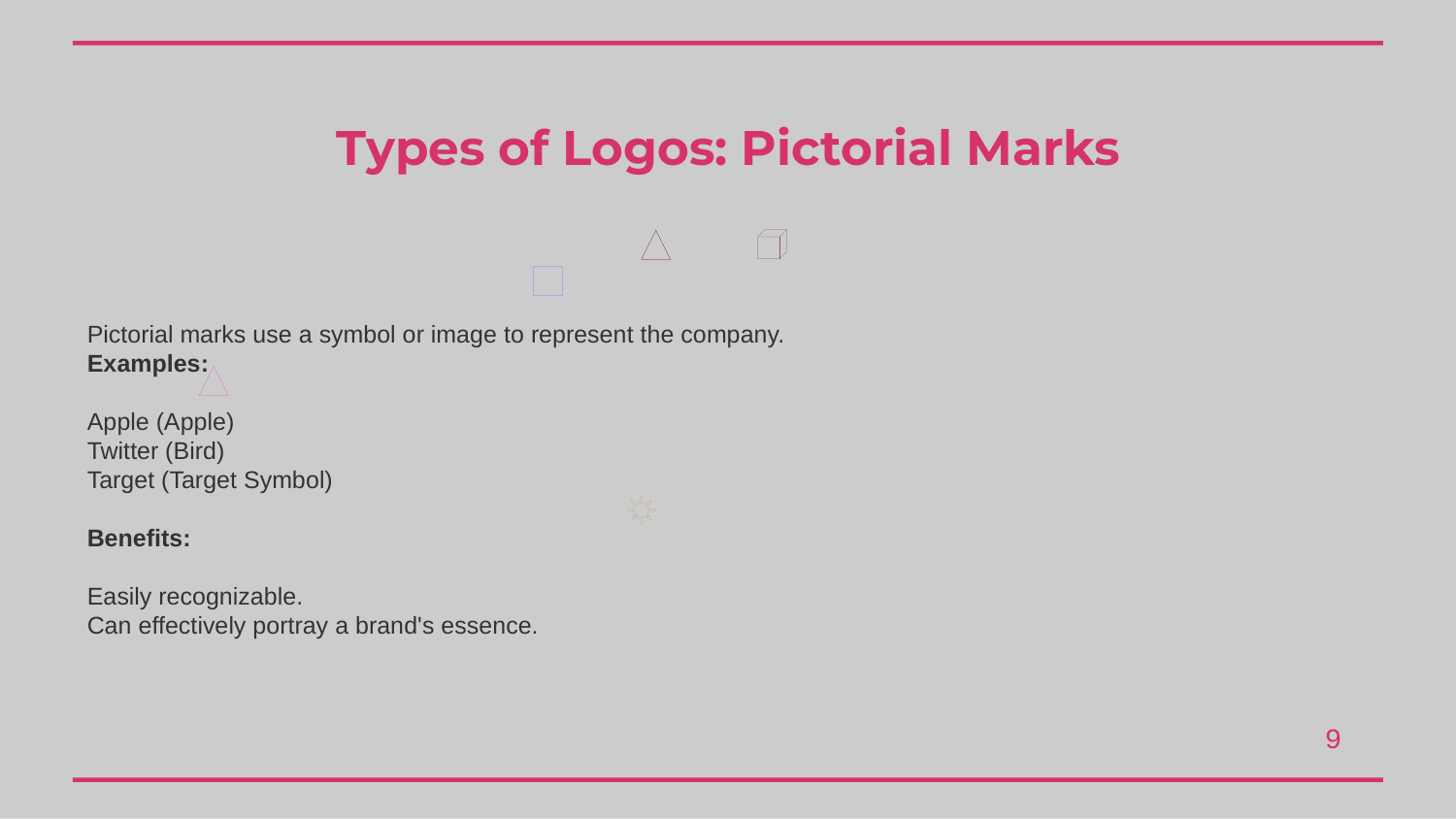

Types of Logos: Pictorial Marks

Pictorial marks use a symbol or image to represent the company.
Examples:

Apple (Apple)
Twitter (Bird)
Target (Target Symbol)

Benefits:

Easily recognizable.
Can effectively portray a brand's essence.

9